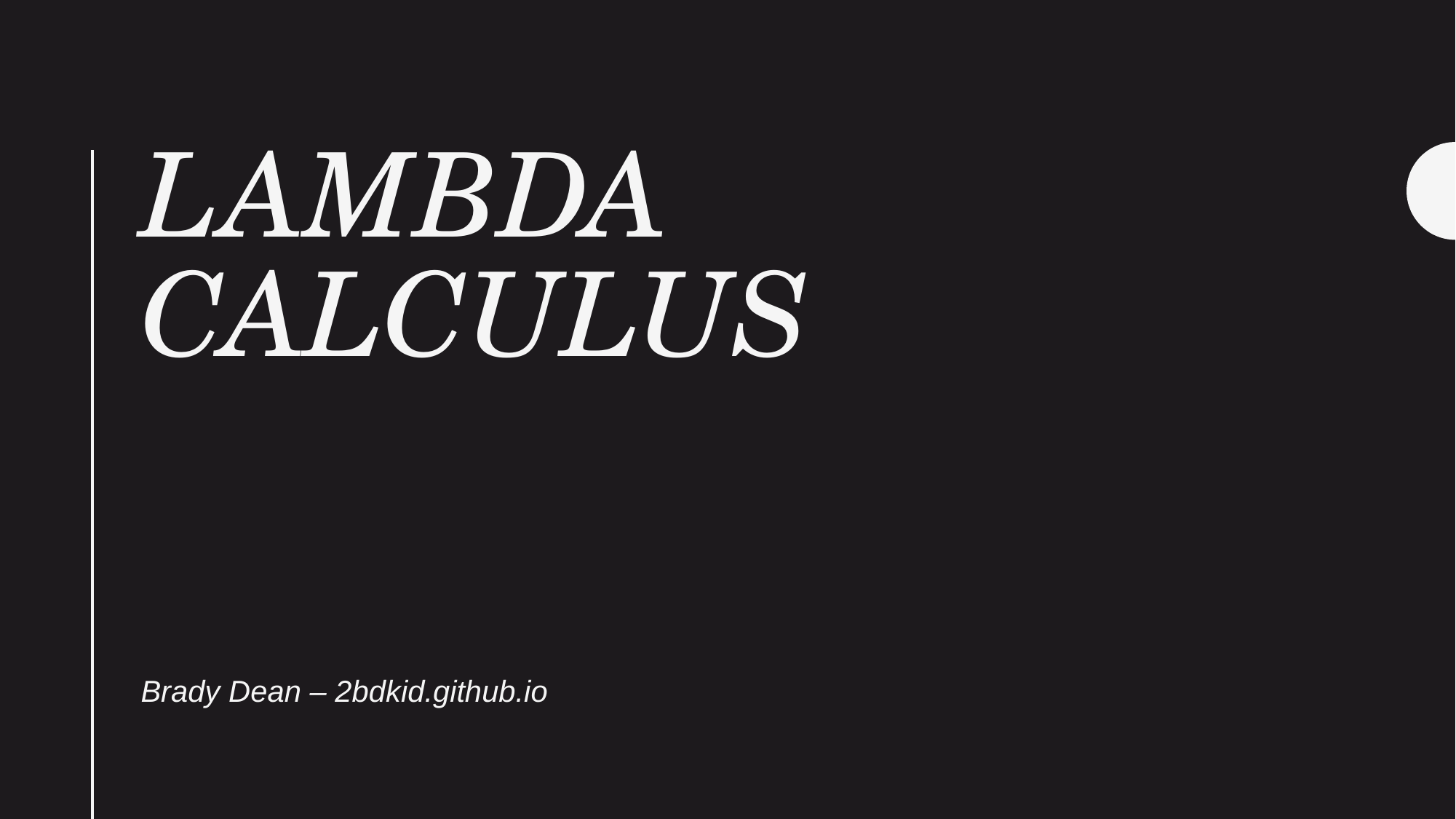

# Lambda Calculus
Brady Dean – 2bdkid.github.io